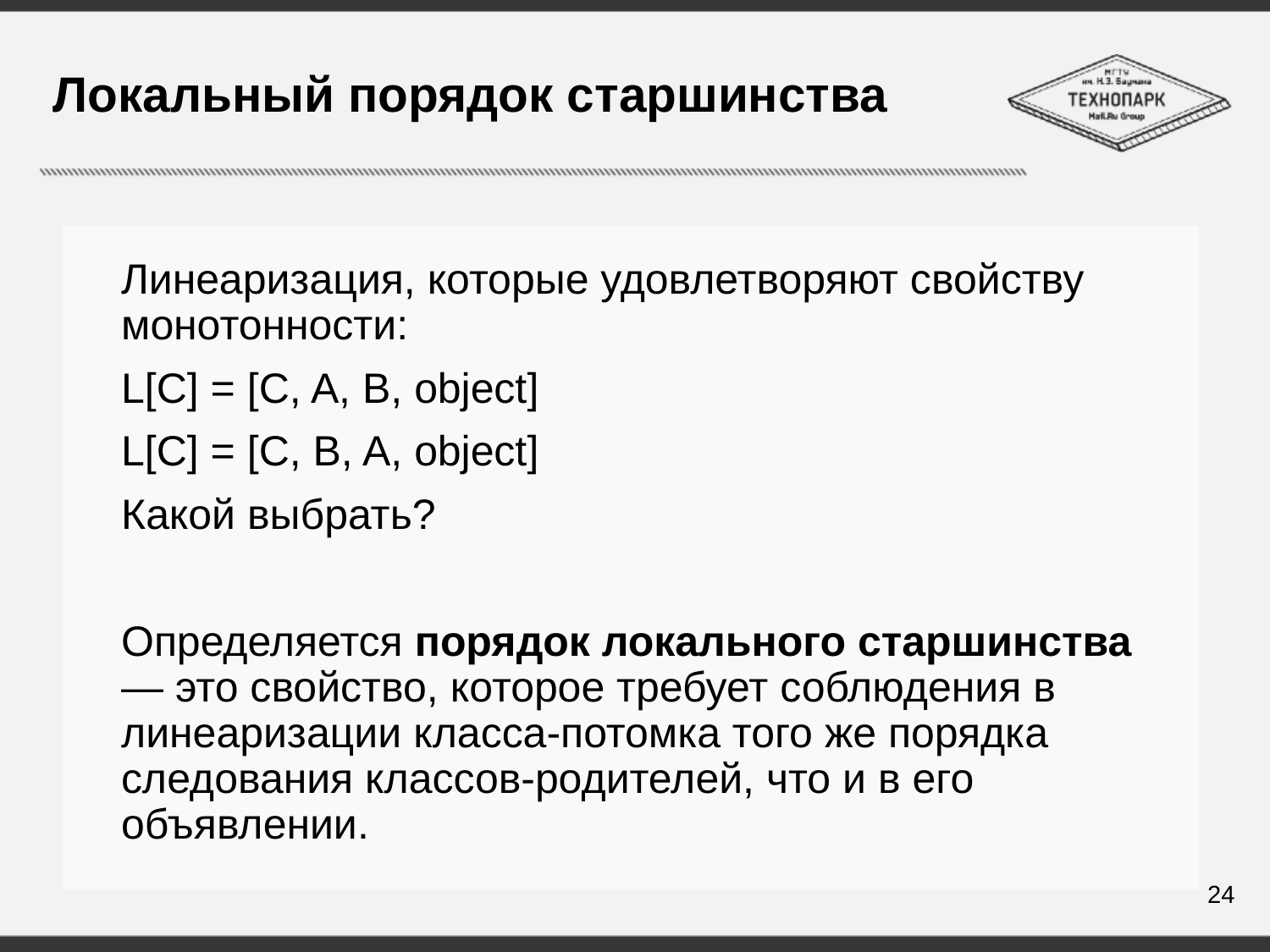

# Локальный порядок старшинства
Линеаризация, которые удовлетворяют свойству монотонности:
L[C] = [C, A, B, object]
L[C] = [C, B, A, object]
Какой выбрать?

Определяется порядок локального старшинства — это свойство, которое требует соблюдения в линеаризации класса-потомка того же порядка следования классов-родителей, что и в его объявлении.
24